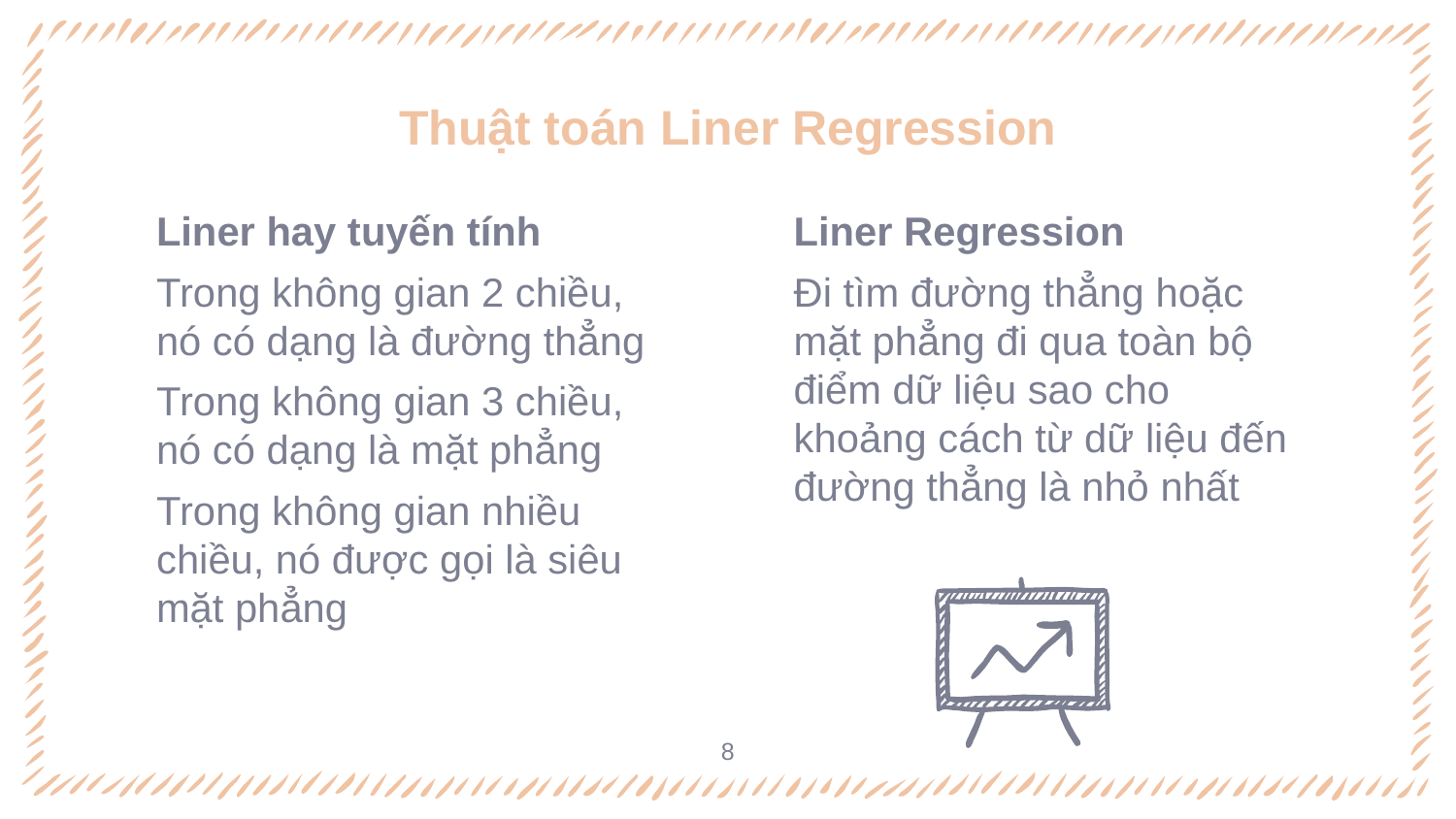

# Thuật toán Liner Regression
Liner hay tuyến tính
Trong không gian 2 chiều, nó có dạng là đường thẳng
Trong không gian 3 chiều, nó có dạng là mặt phẳng
Trong không gian nhiều chiều, nó được gọi là siêu mặt phẳng
Liner Regression
Đi tìm đường thẳng hoặc mặt phẳng đi qua toàn bộ điểm dữ liệu sao cho khoảng cách từ dữ liệu đến đường thẳng là nhỏ nhất

8